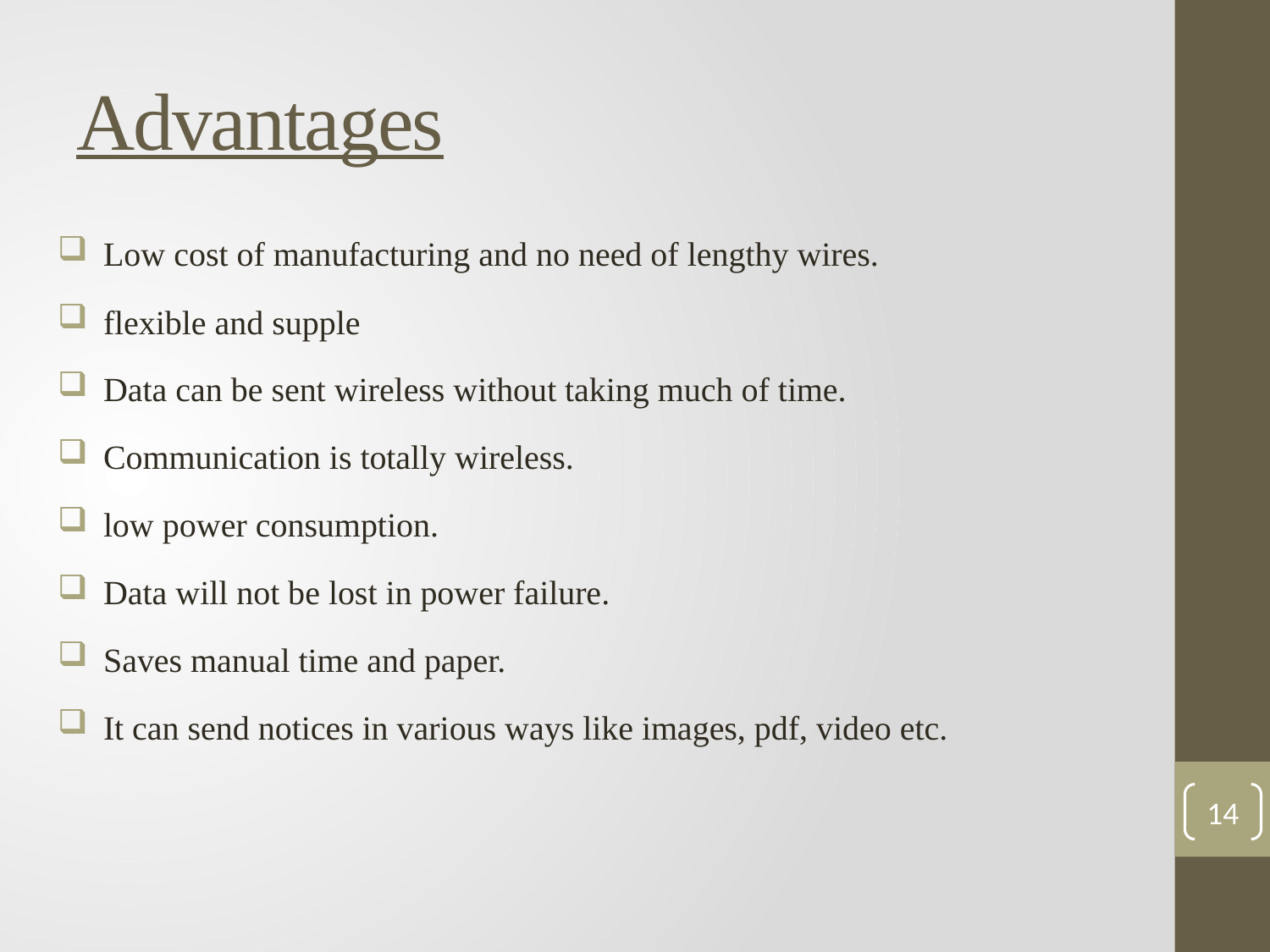

# Advantages
Low cost of manufacturing and no need of lengthy wires.
flexible and supple
Data can be sent wireless without taking much of time.
Communication is totally wireless.
low power consumption.
Data will not be lost in power failure.
Saves manual time and paper.
It can send notices in various ways like images, pdf, video etc.

14